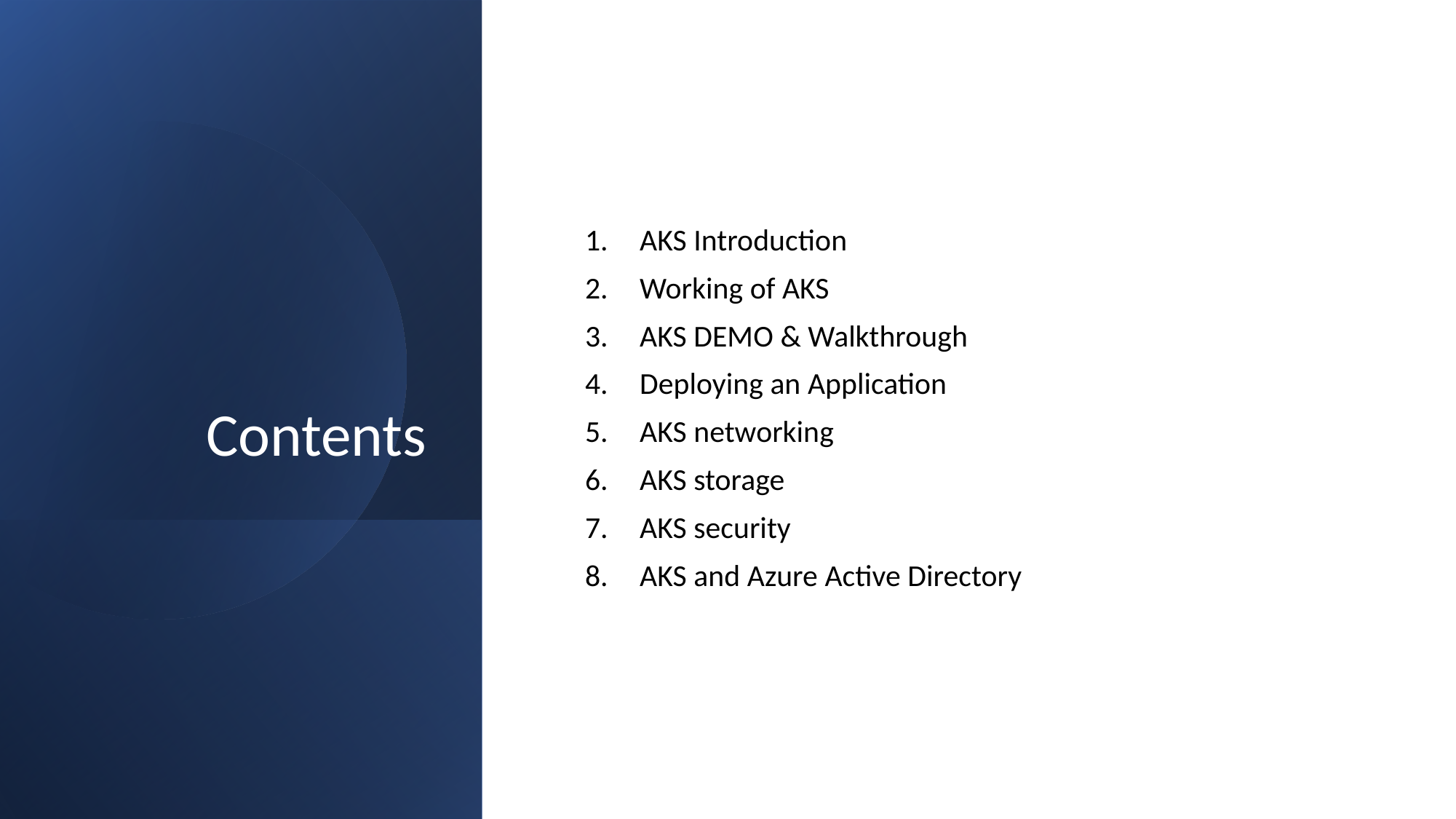

# Contents
AKS Introduction
Working of AKS
AKS DEMO & Walkthrough
Deploying an Application
AKS networking
AKS storage
AKS security
AKS and Azure Active Directory